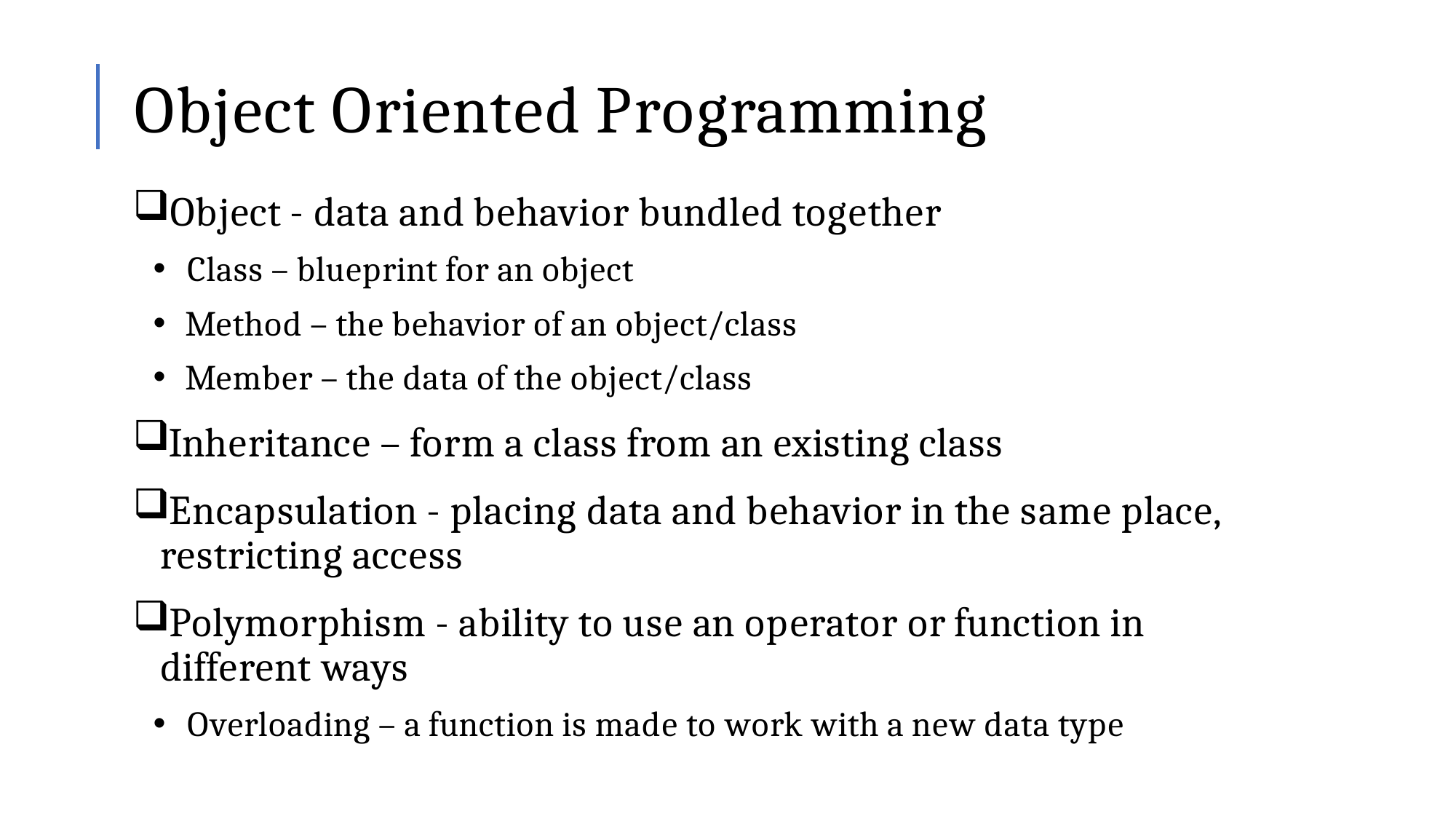

# Object Oriented Programming
Object - data and behavior bundled together
Class – blueprint for an object
Method – the behavior of an object/class
Member – the data of the object/class
Inheritance – form a class from an existing class
Encapsulation - placing data and behavior in the same place, restricting access
Polymorphism - ability to use an operator or function in different ways
Overloading – a function is made to work with a new data type